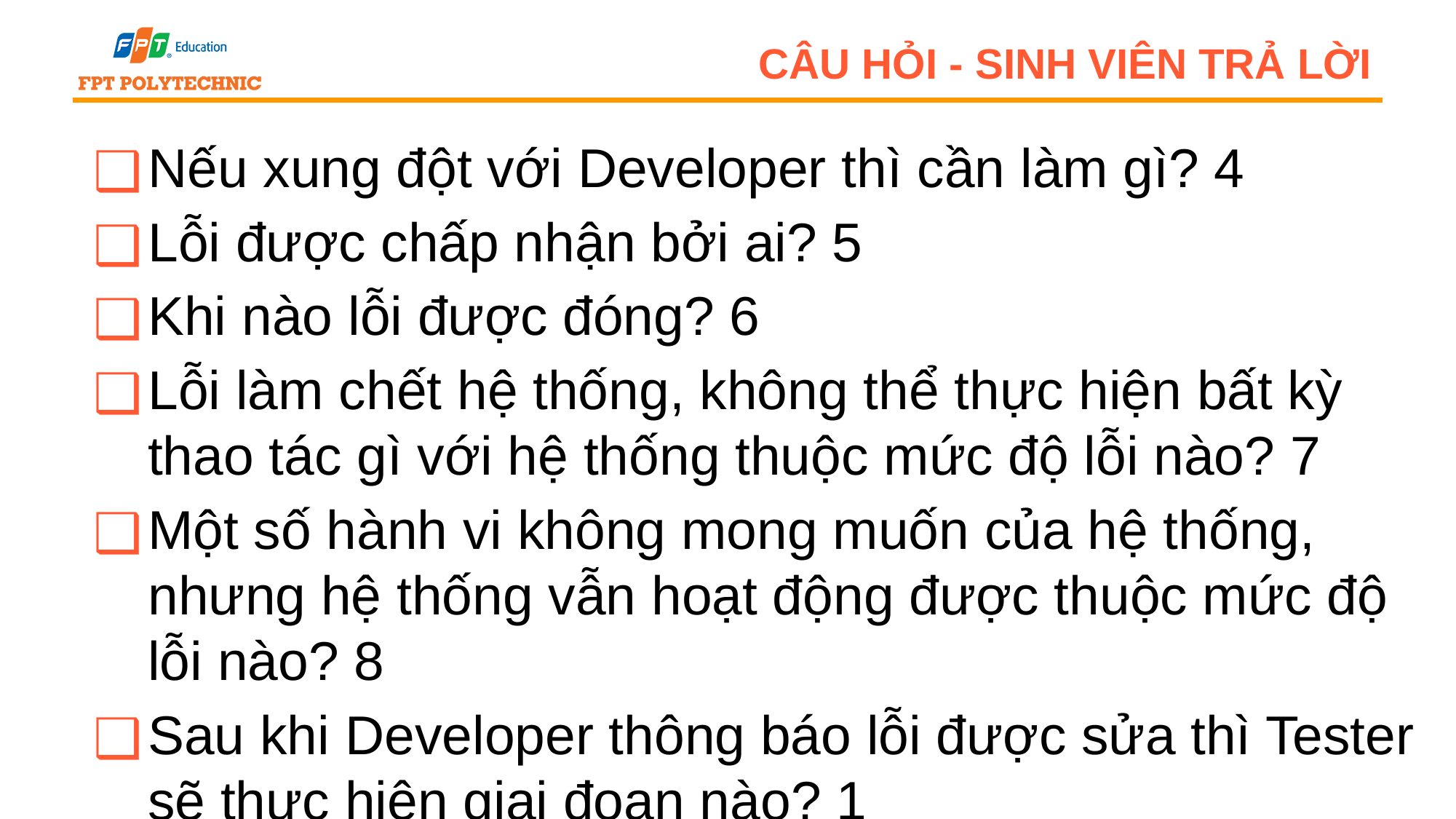

# Câu hỏi - sinh viên trả lời
Nếu xung đột với Developer thì cần làm gì? 4
Lỗi được chấp nhận bởi ai? 5
Khi nào lỗi được đóng? 6
Lỗi làm chết hệ thống, không thể thực hiện bất kỳ thao tác gì với hệ thống thuộc mức độ lỗi nào? 7
Một số hành vi không mong muốn của hệ thống, nhưng hệ thống vẫn hoạt động được thuộc mức độ lỗi nào? 8
Sau khi Developer thông báo lỗi được sửa thì Tester sẽ thực hiện giai đoạn nào? 1